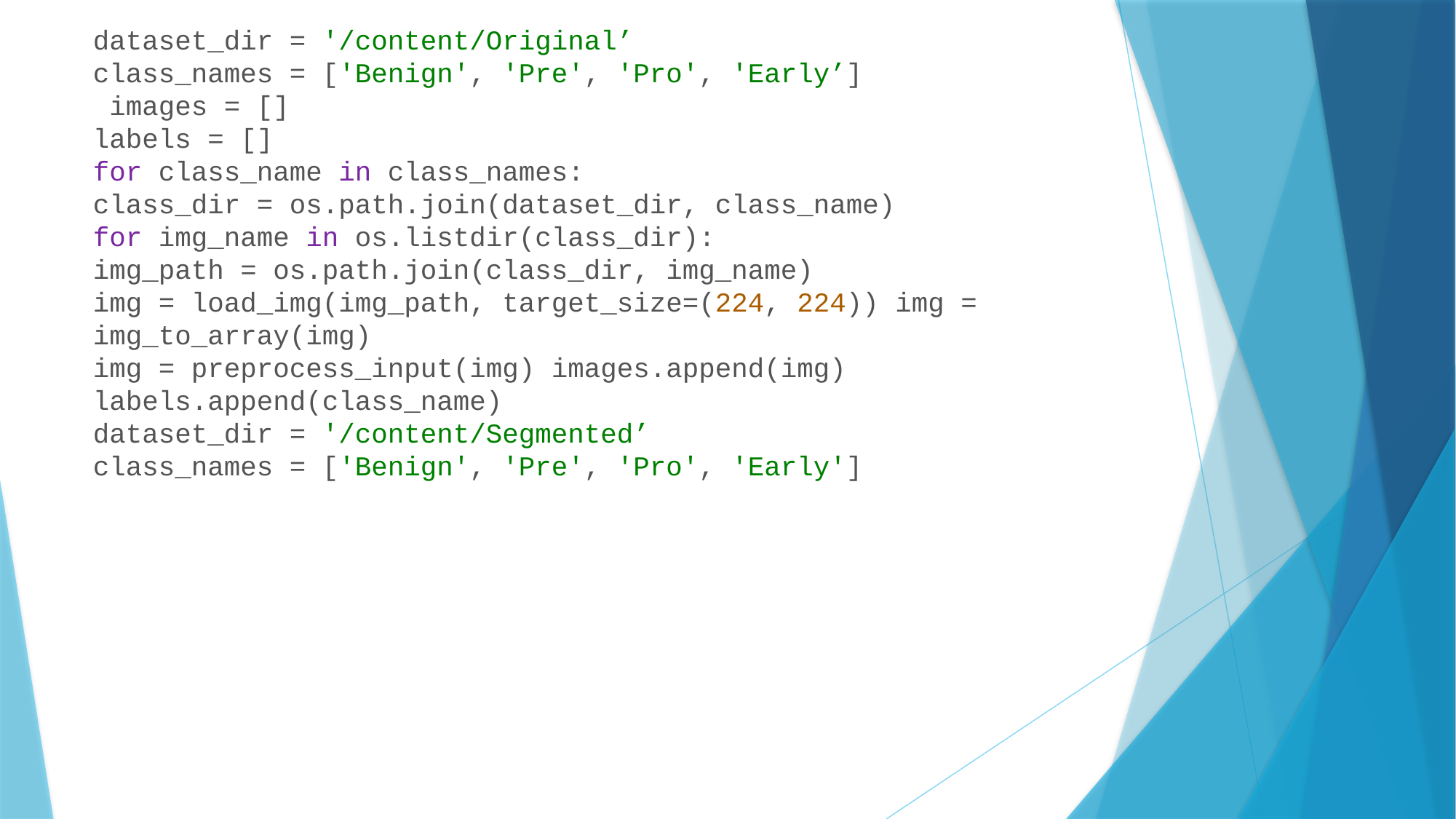

dataset_dir = '/content/Original’
class_names = ['Benign', 'Pre', 'Pro', 'Early’]
 images = []
labels = []
for class_name in class_names:
class_dir = os.path.join(dataset_dir, class_name)
for img_name in os.listdir(class_dir):
img_path = os.path.join(class_dir, img_name)
img = load_img(img_path, target_size=(224, 224)) img = img_to_array(img)
img = preprocess_input(img) images.append(img) labels.append(class_name)
dataset_dir = '/content/Segmented’
class_names = ['Benign', 'Pre', 'Pro', 'Early']